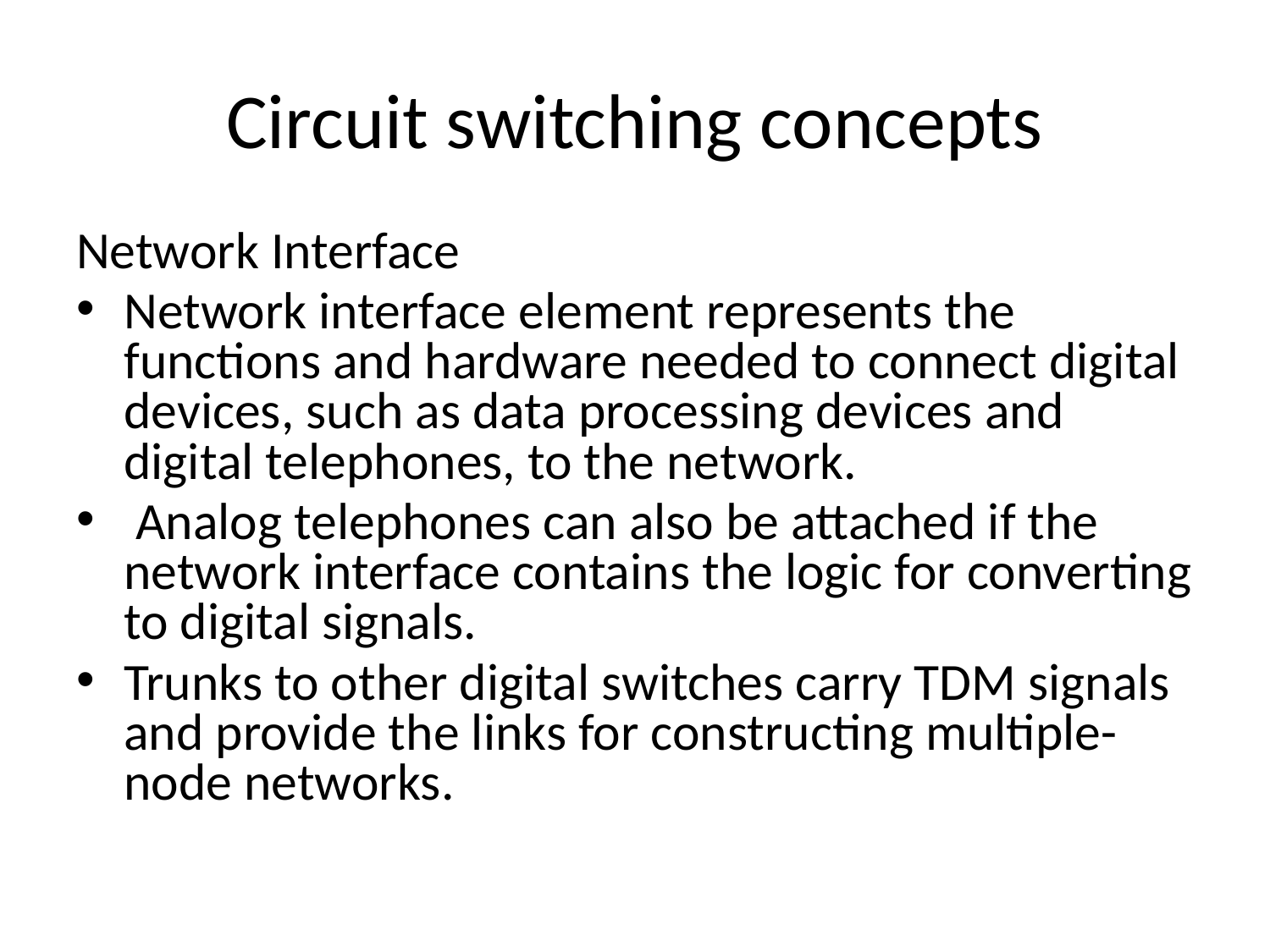

# Circuit switching concepts
Network Interface
Network interface element represents the functions and hardware needed to connect digital devices, such as data processing devices and digital telephones, to the network.
 Analog telephones can also be attached if the network interface contains the logic for converting to digital signals.
Trunks to other digital switches carry TDM signals and provide the links for constructing multiple-node networks.